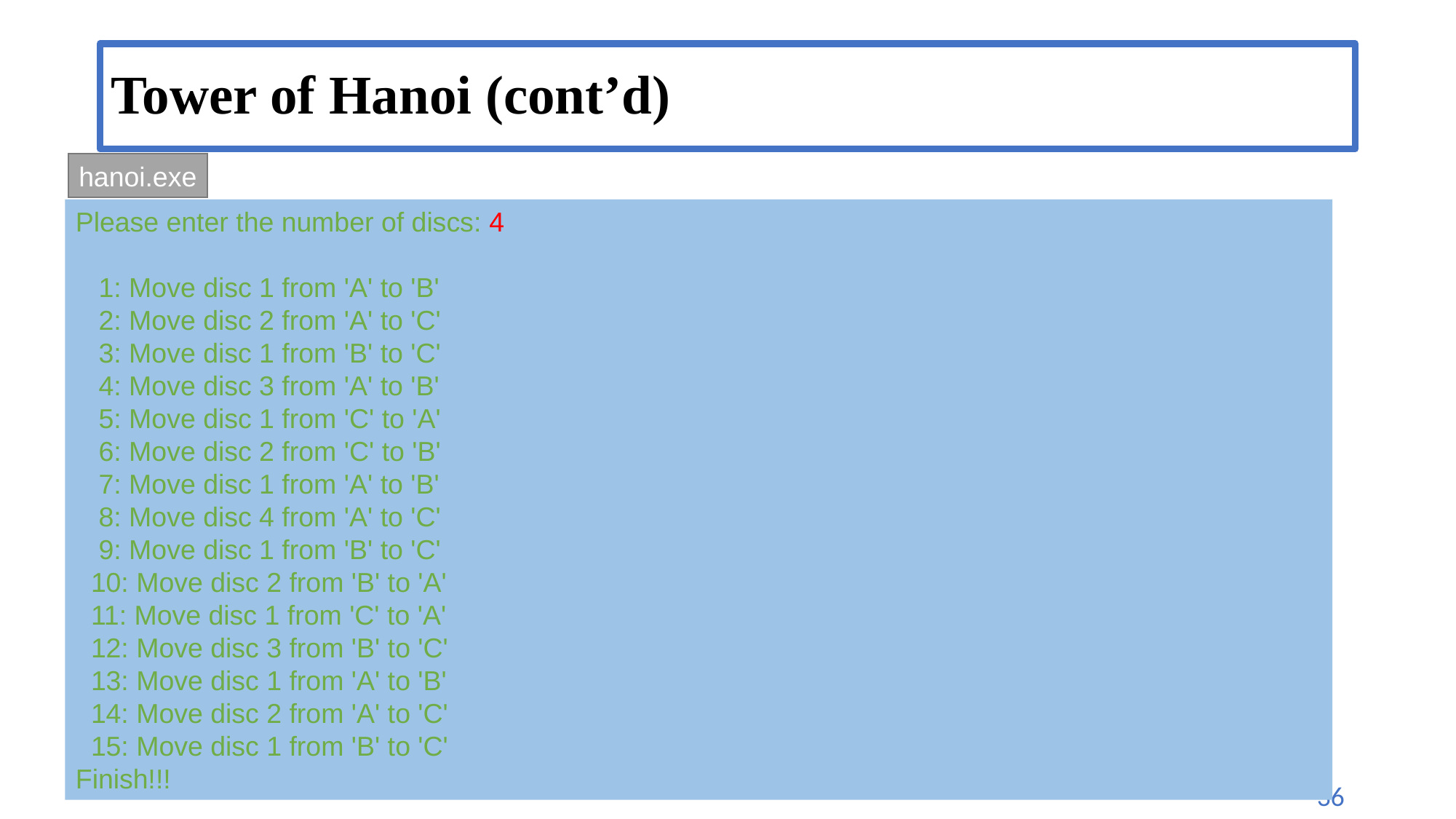

# Tower of Hanoi (cont’d)
hanoi.exe
Please enter the number of discs: 4

   1: Move disc 1 from 'A' to 'B'
   2: Move disc 2 from 'A' to 'C'
   3: Move disc 1 from 'B' to 'C'
   4: Move disc 3 from 'A' to 'B'
   5: Move disc 1 from 'C' to 'A'
   6: Move disc 2 from 'C' to 'B'
   7: Move disc 1 from 'A' to 'B'
   8: Move disc 4 from 'A' to 'C'
   9: Move disc 1 from 'B' to 'C'
  10: Move disc 2 from 'B' to 'A'
  11: Move disc 1 from 'C' to 'A'
  12: Move disc 3 from 'B' to 'C'
  13: Move disc 1 from 'A' to 'B'
  14: Move disc 2 from 'A' to 'C'
  15: Move disc 1 from 'B' to 'C'
Finish!!!